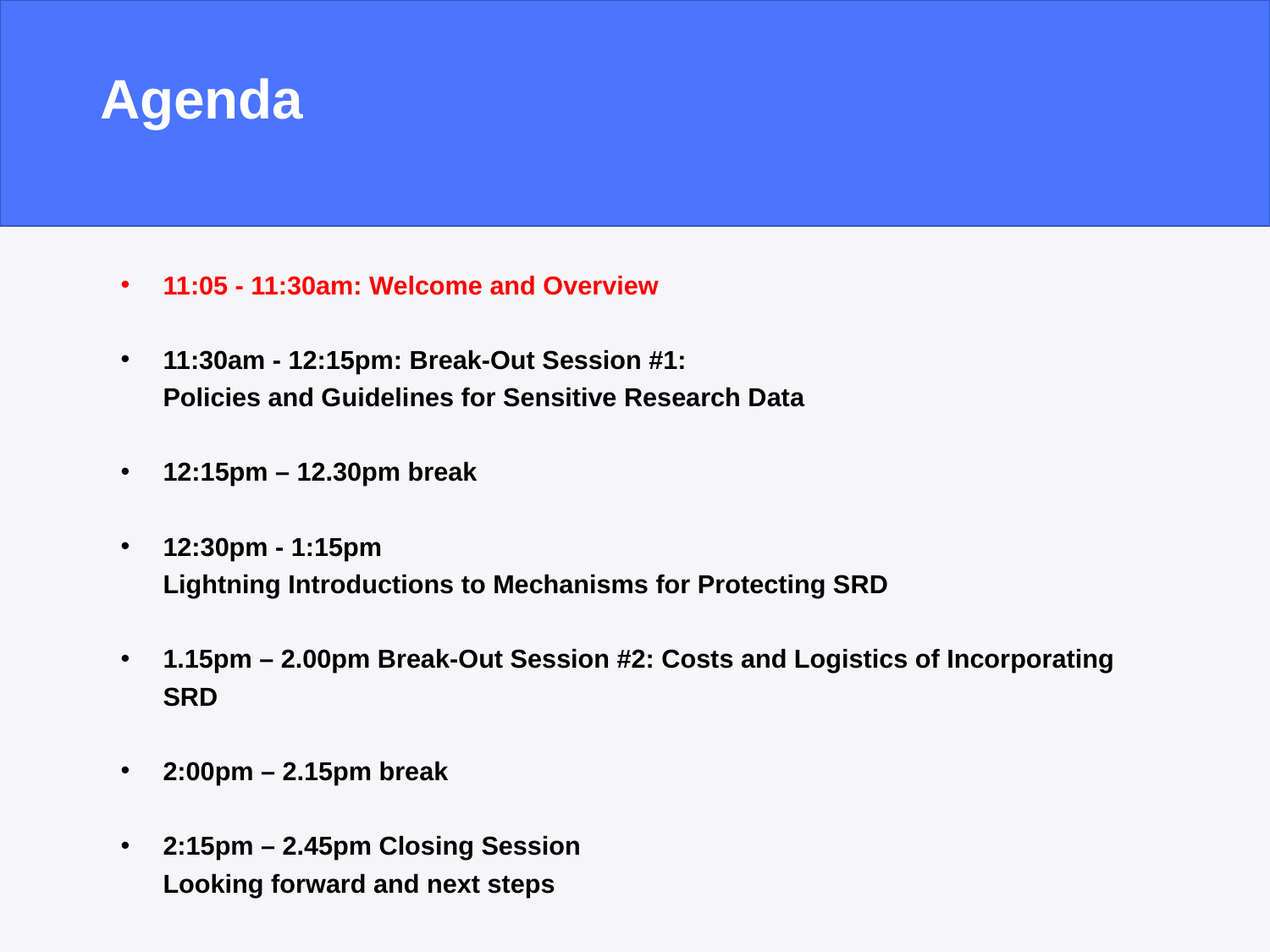

# Agenda
11:05 - 11:30am: Welcome and Overview

11:30am - 12:15pm: Break-Out Session #1:
Policies and Guidelines for Sensitive Research Data

12:15pm – 12.30pm break

12:30pm - 1:15pm
Lightning Introductions to Mechanisms for Protecting SRD

1.15pm – 2.00pm Break-Out Session #2: Costs and Logistics of Incorporating SRD

2:00pm – 2.15pm break

2:15pm – 2.45pm Closing Session
Looking forward and next steps